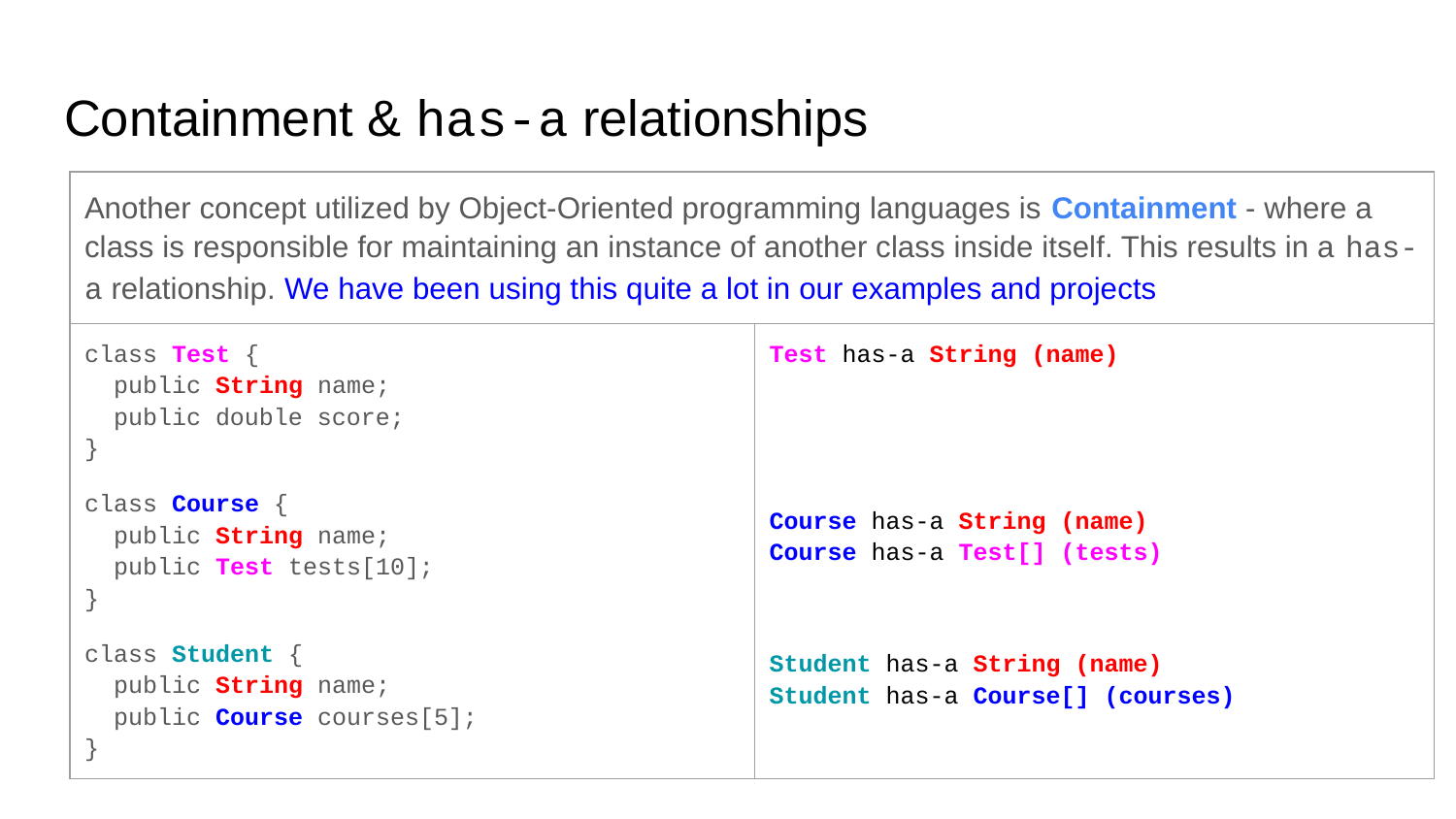

# Containment & has-a relationships

| Another concept utilized by Object-Oriented programming languages is Containment - where a class is responsible for maintaining an instance of another class inside itself. This results in a has-a relationship. We have been using this quite a lot in our examples and projects |  |
| --- | --- |
| class Test { public String name; public double score; } class Course { public String name; public Test tests[10]; } class Student { public String name; public Course courses[5]; } | Test has-a String (name) Course has-a String (name) Course has-a Test[] (tests) Student has-a String (name) Student has-a Course[] (courses) |
|  |  |
|  |  |
|  |  |